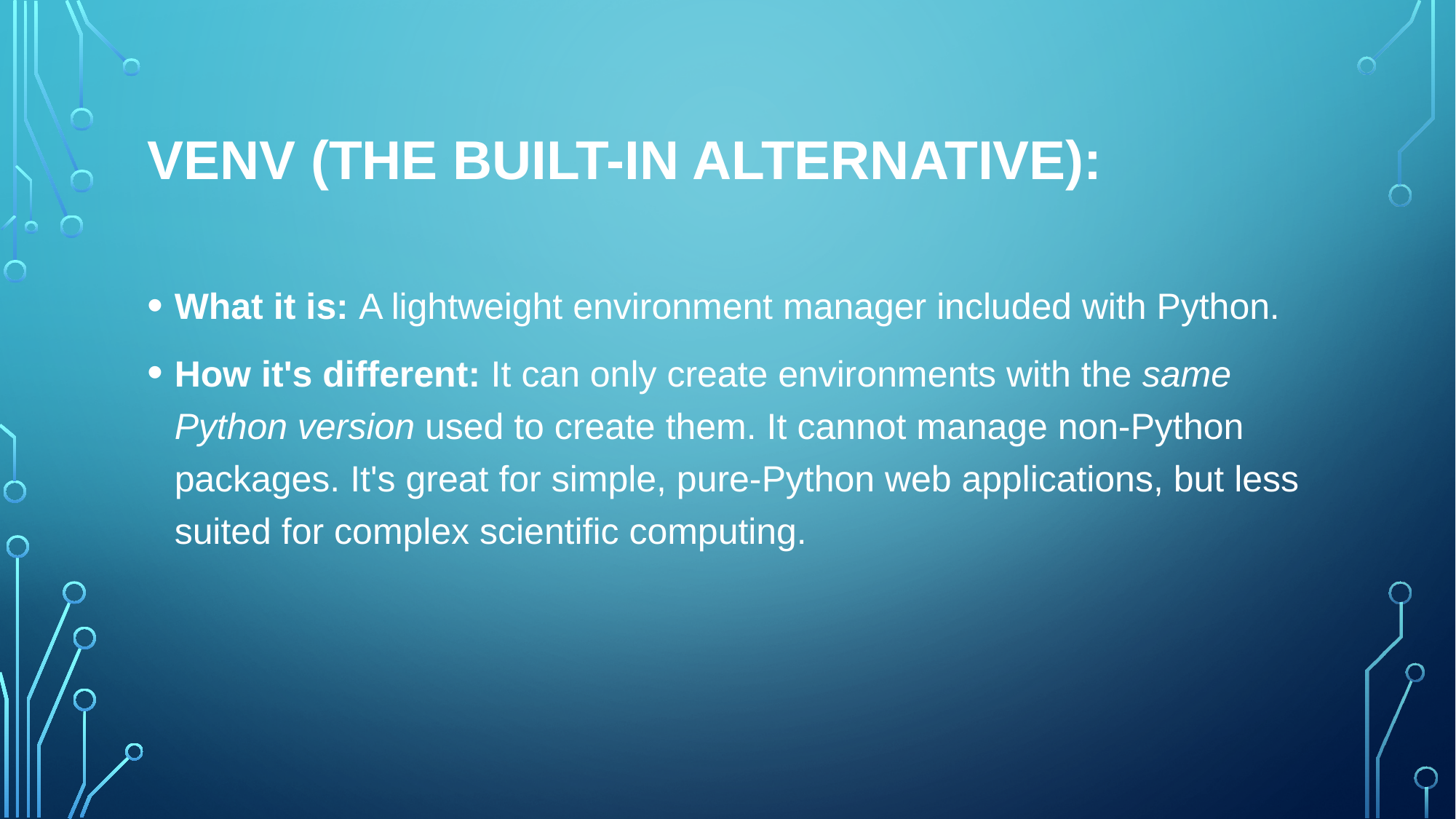

# venv (The Built-in Alternative):
What it is: A lightweight environment manager included with Python.
How it's different: It can only create environments with the same Python version used to create them. It cannot manage non-Python packages. It's great for simple, pure-Python web applications, but less suited for complex scientific computing.